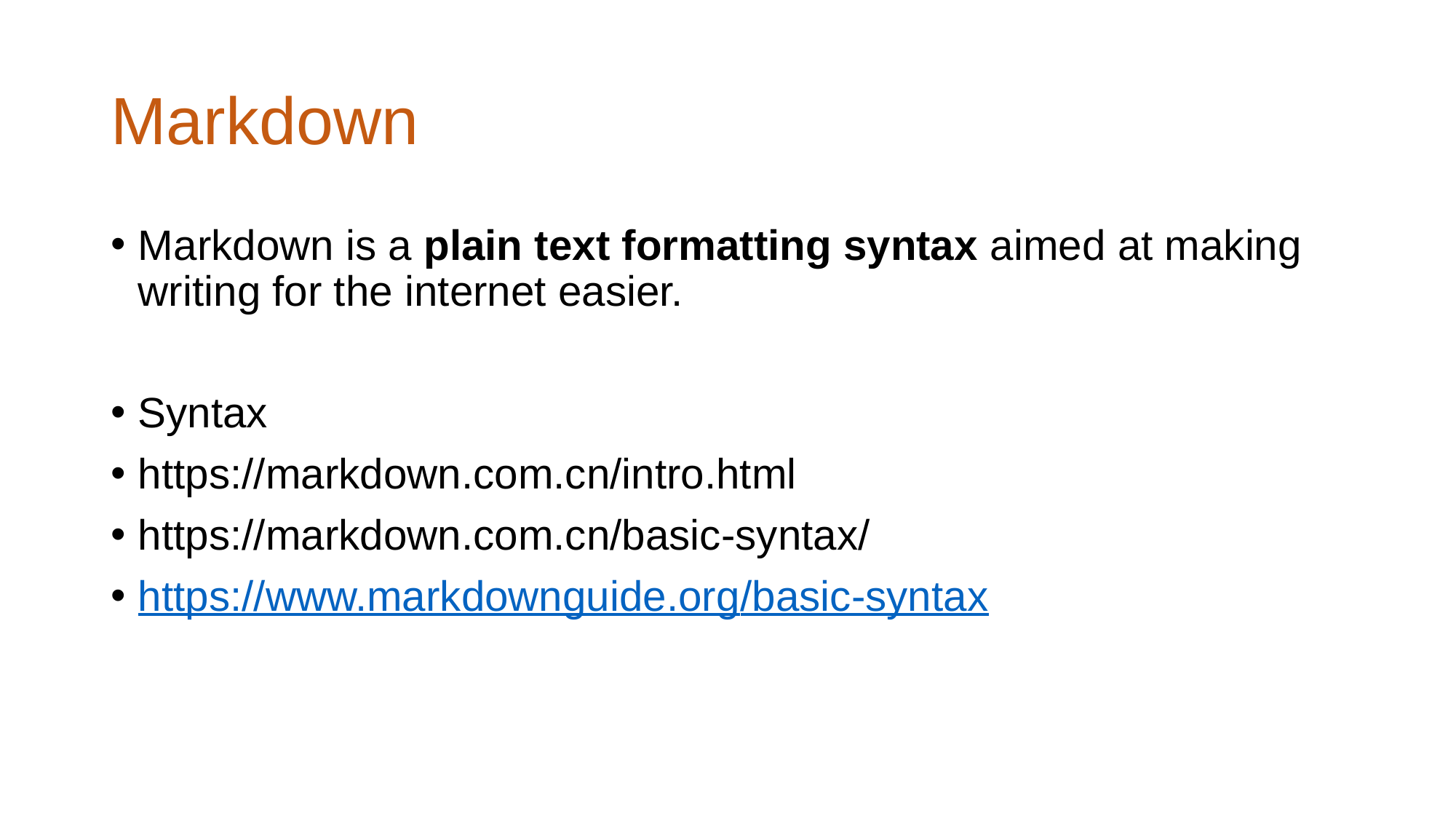

# Markdown
Markdown is a plain text formatting syntax aimed at making writing for the internet easier.

Syntax
https://markdown.com.cn/intro.html
https://markdown.com.cn/basic-syntax/
https://www.markdownguide.org/basic-syntax